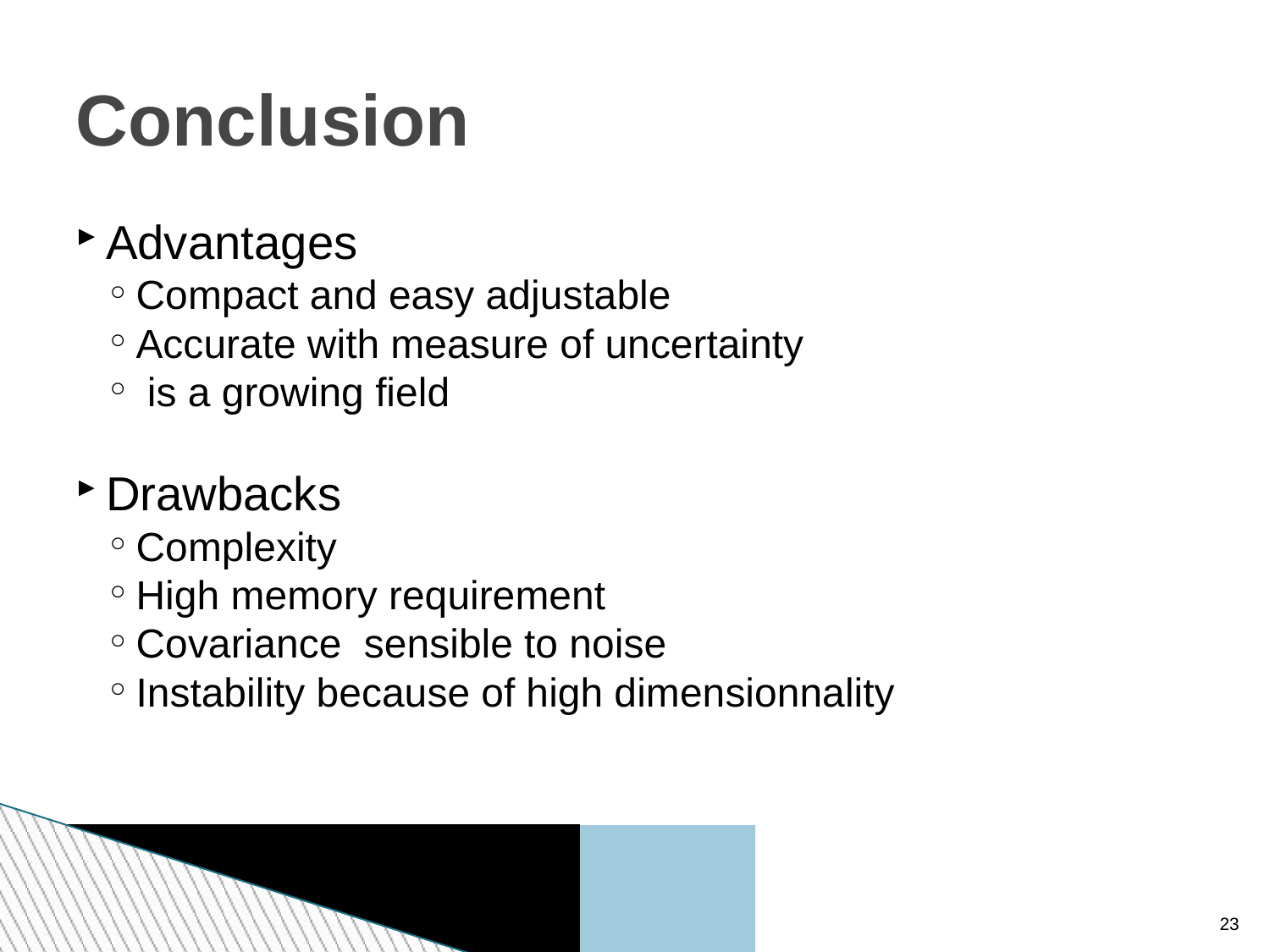

Conclusion
Advantages
Compact and easy adjustable
Accurate with measure of uncertainty
 is a growing field

Drawbacks
Complexity
High memory requirement
Covariance  sensible to noise
Instability because of high dimensionnality

23